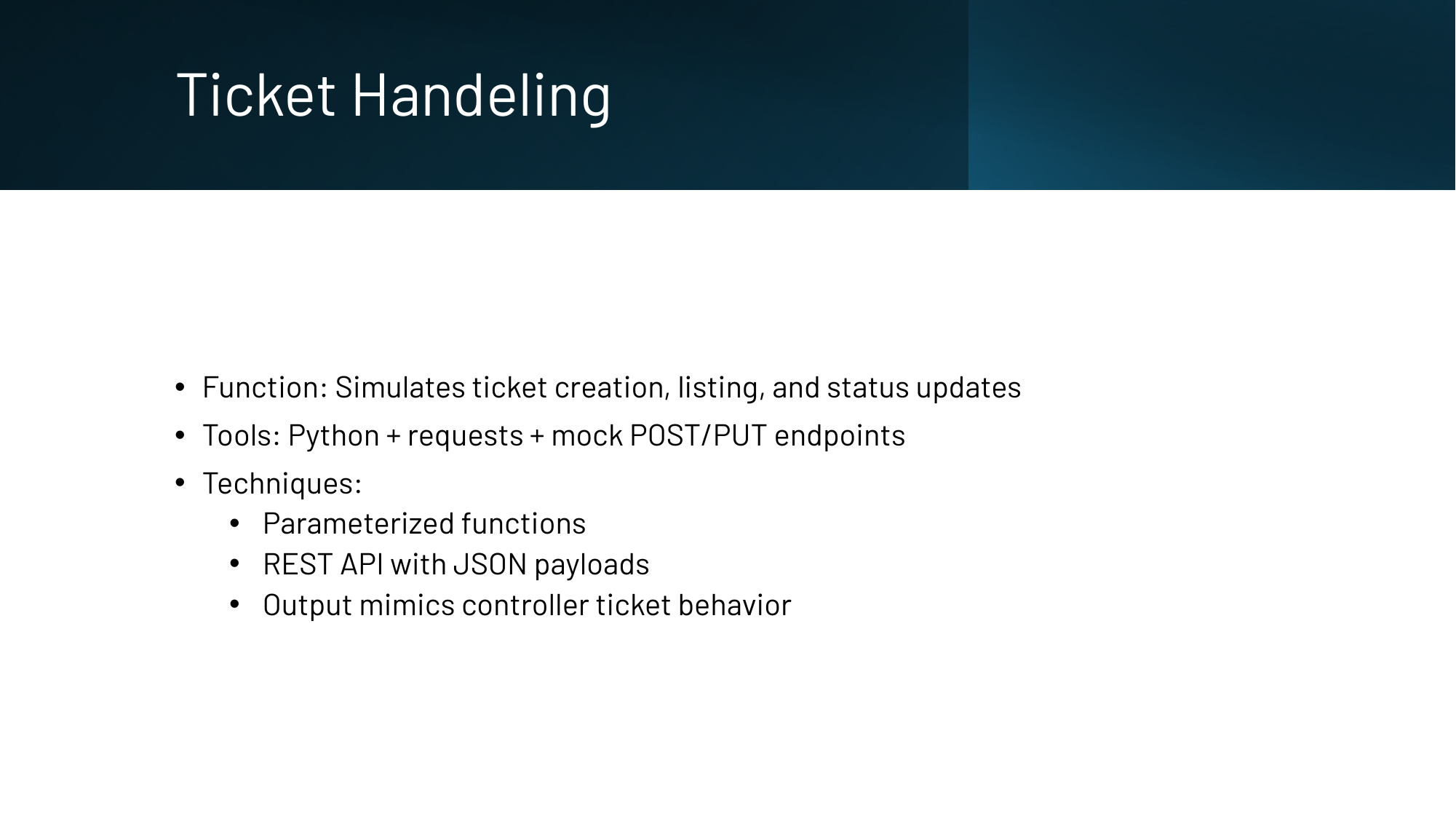

# Ticket Handeling
Function: Simulates ticket creation, listing, and status updates
Tools: Python + requests + mock POST/PUT endpoints
Techniques:
 Parameterized functions
 REST API with JSON payloads
 Output mimics controller ticket behavior